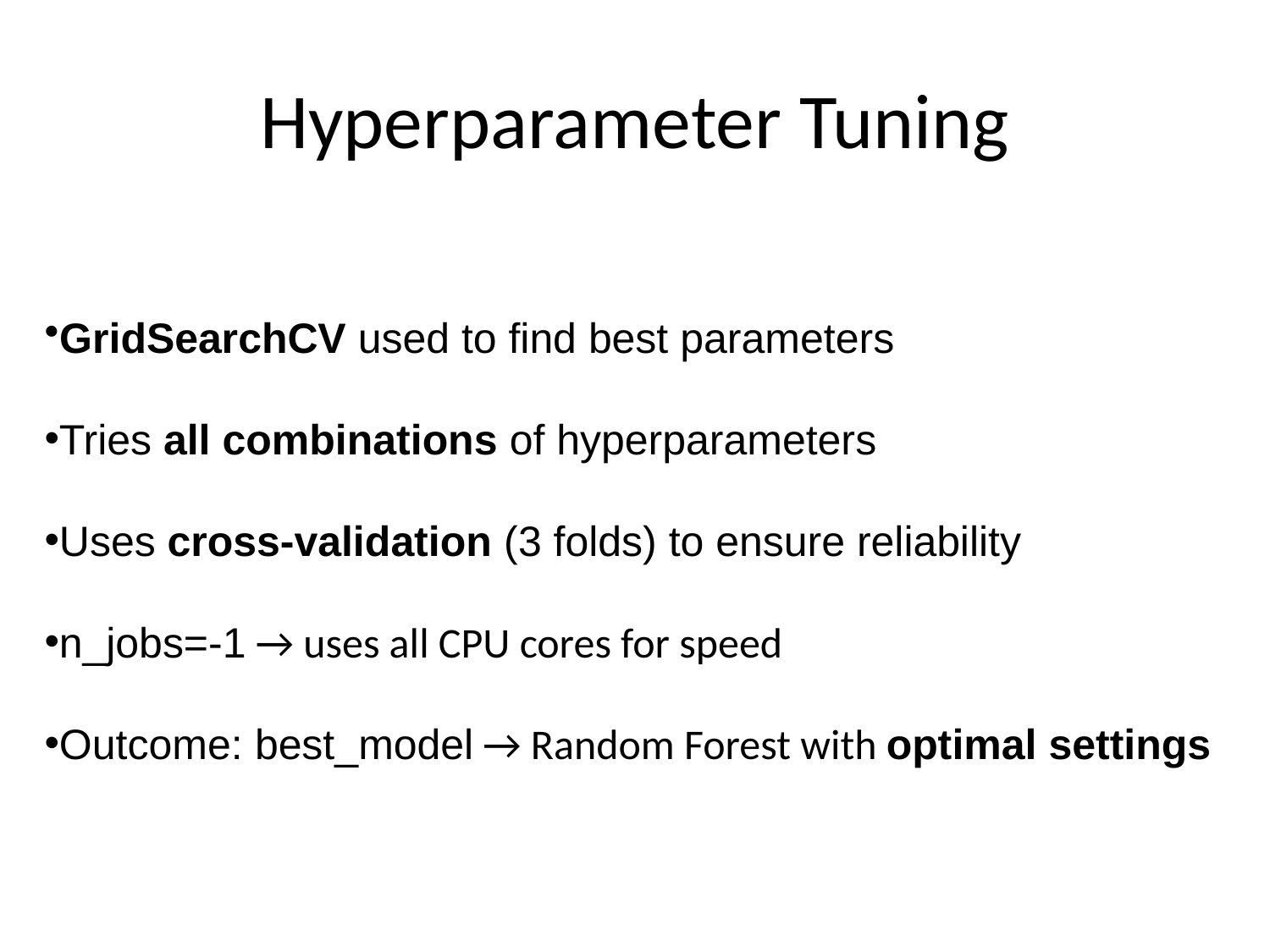

# Hyperparameter Tuning
GridSearchCV used to find best parameters

Tries all combinations of hyperparameters

Uses cross-validation (3 folds) to ensure reliability

n_jobs=-1 → uses all CPU cores for speed

Outcome: best_model → Random Forest with optimal settings